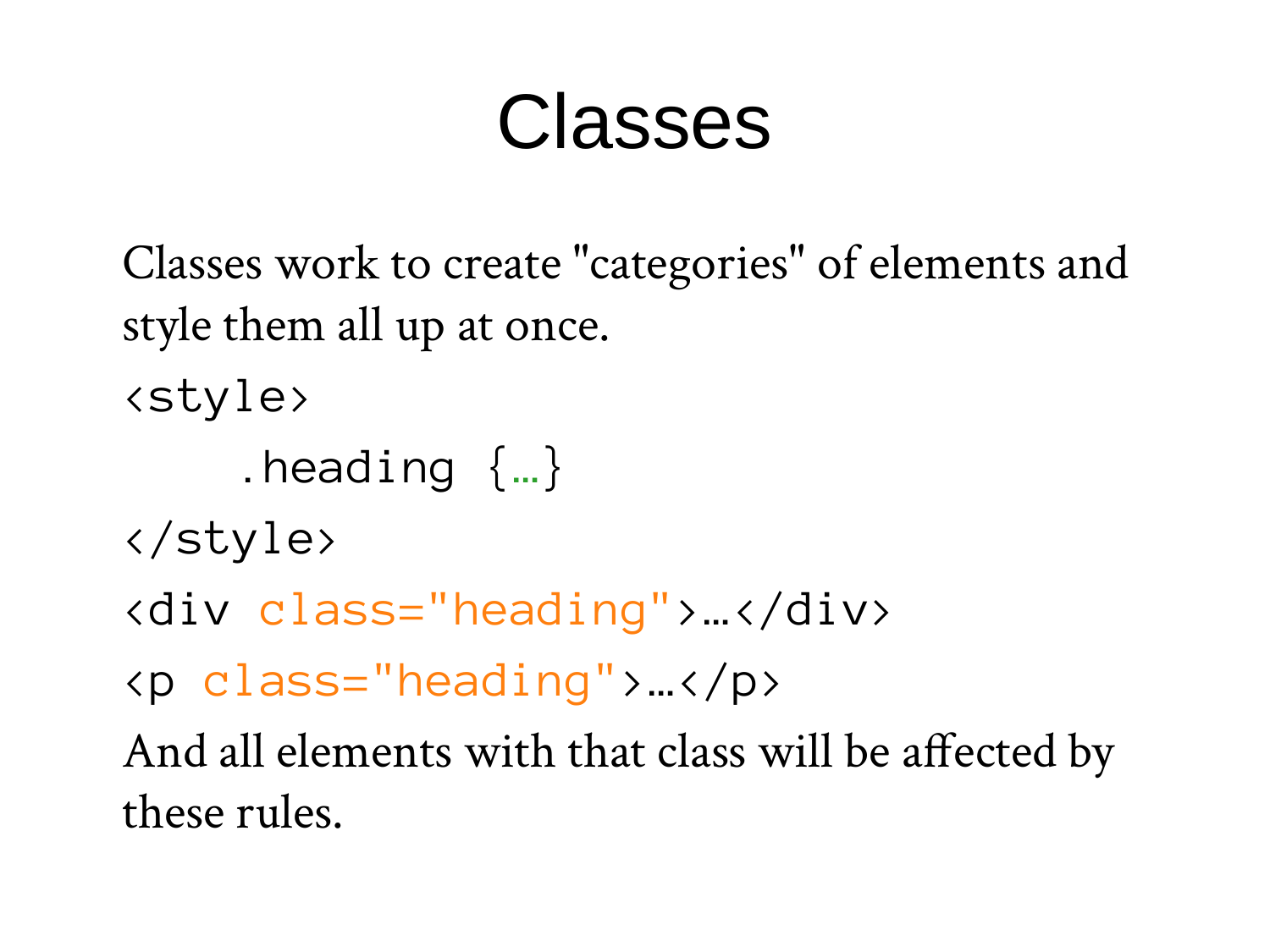

# Classes
	Classes work to create "categories" of elements and style them all up at once.
	<style>
		.heading {…}
	</style>
	<div class="heading">…</div>
	<p class="heading">…</p>
	And all elements with that class will be affected by these rules.